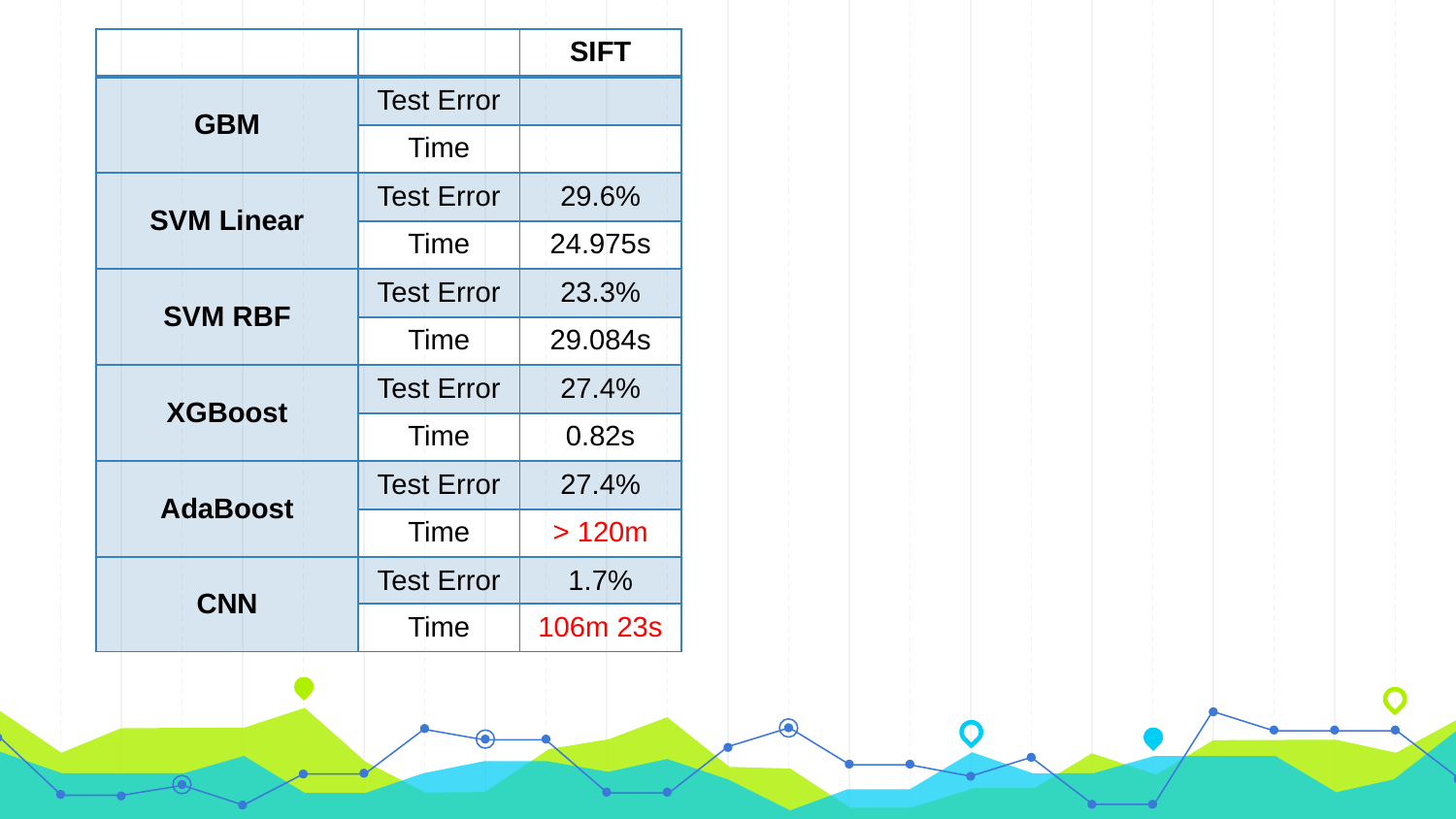

|  |  | SIFT |
| --- | --- | --- |
| GBM | Test Error |  |
|  | Time |  |
| SVM Linear | Test Error | 29.6% |
|  | Time | 24.975s |
| SVM RBF | Test Error | 23.3% |
|  | Time | 29.084s |
| XGBoost | Test Error | 27.4% |
|  | Time | 0.82s |
| AdaBoost | Test Error | 27.4% |
|  | Time | > 120m |
| CNN | Test Error | 1.7% |
|  | Time | 106m 23s |